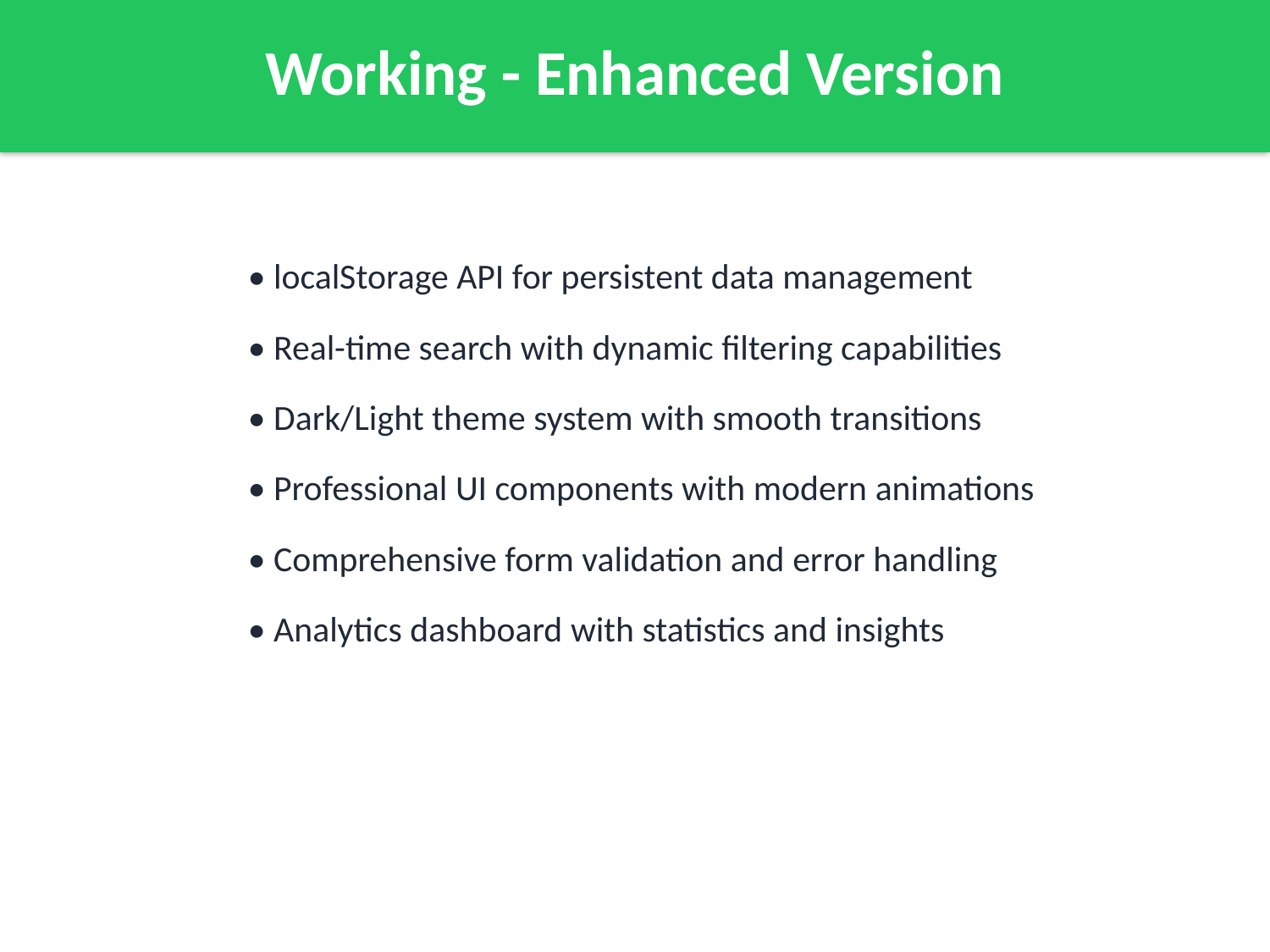

Working - Enhanced Version
• localStorage API for persistent data management
• Real-time search with dynamic filtering capabilities
• Dark/Light theme system with smooth transitions
• Professional UI components with modern animations
• Comprehensive form validation and error handling
• Analytics dashboard with statistics and insights